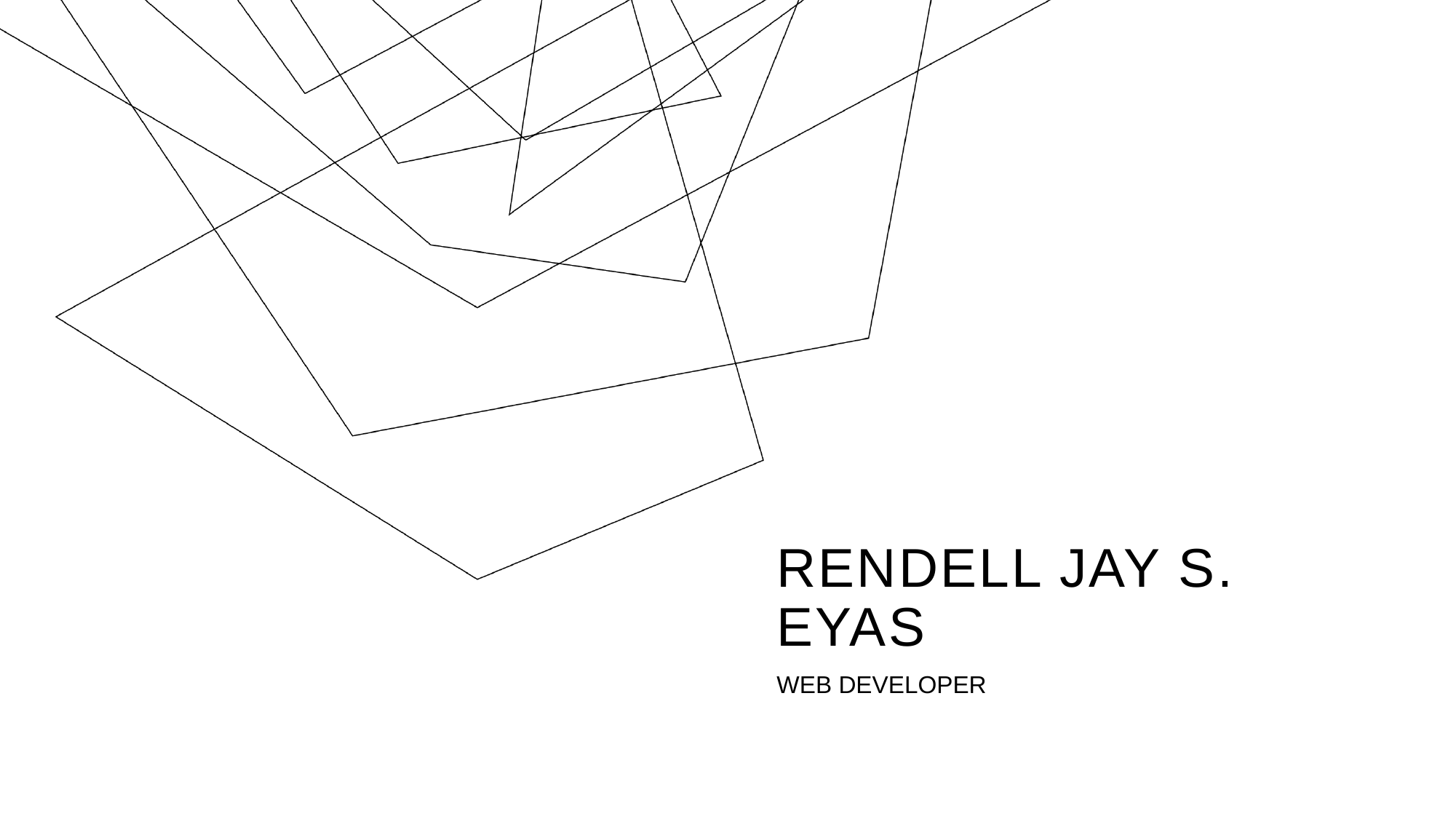

# Rendell Jay S. Eyas
WEB DEVELOPER